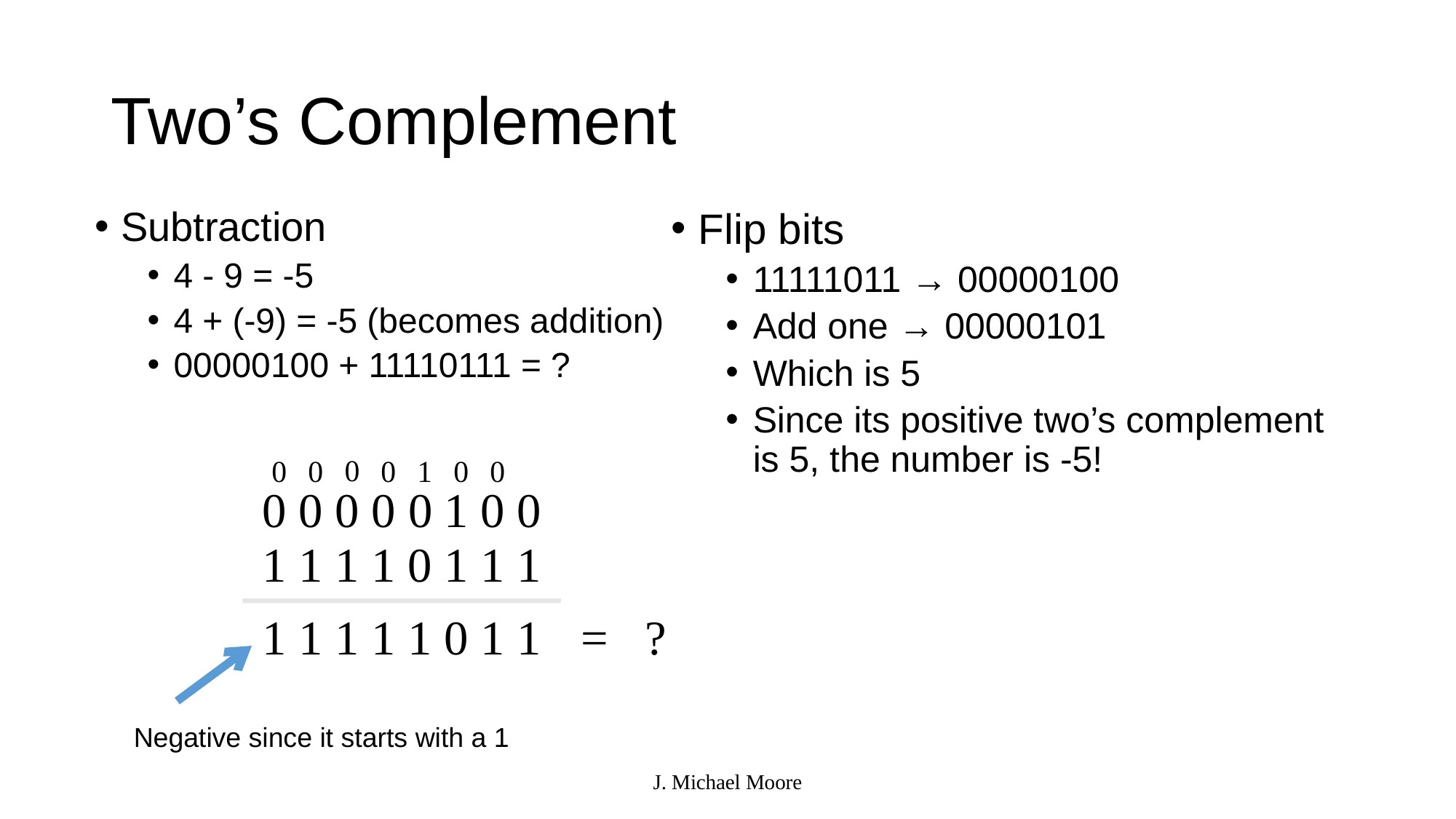

# Two’s Complement
Subtraction
4 - 9 = -5
4 + (-9) = -5 (becomes addition)
00000100 + 11110111 = ?
Flip bits
11111011 → 00000100
Add one → 00000101
Which is 5
Since its positive two’s complement is 5, the number is -5!
0
0
0
0
1
0
0
0
0
0
0
0
1
0
0
1
1
1
1
0
1
1
1
?

1
1
1
1
1
0
1
1
=
Negative since it starts with a 1
J. Michael Moore